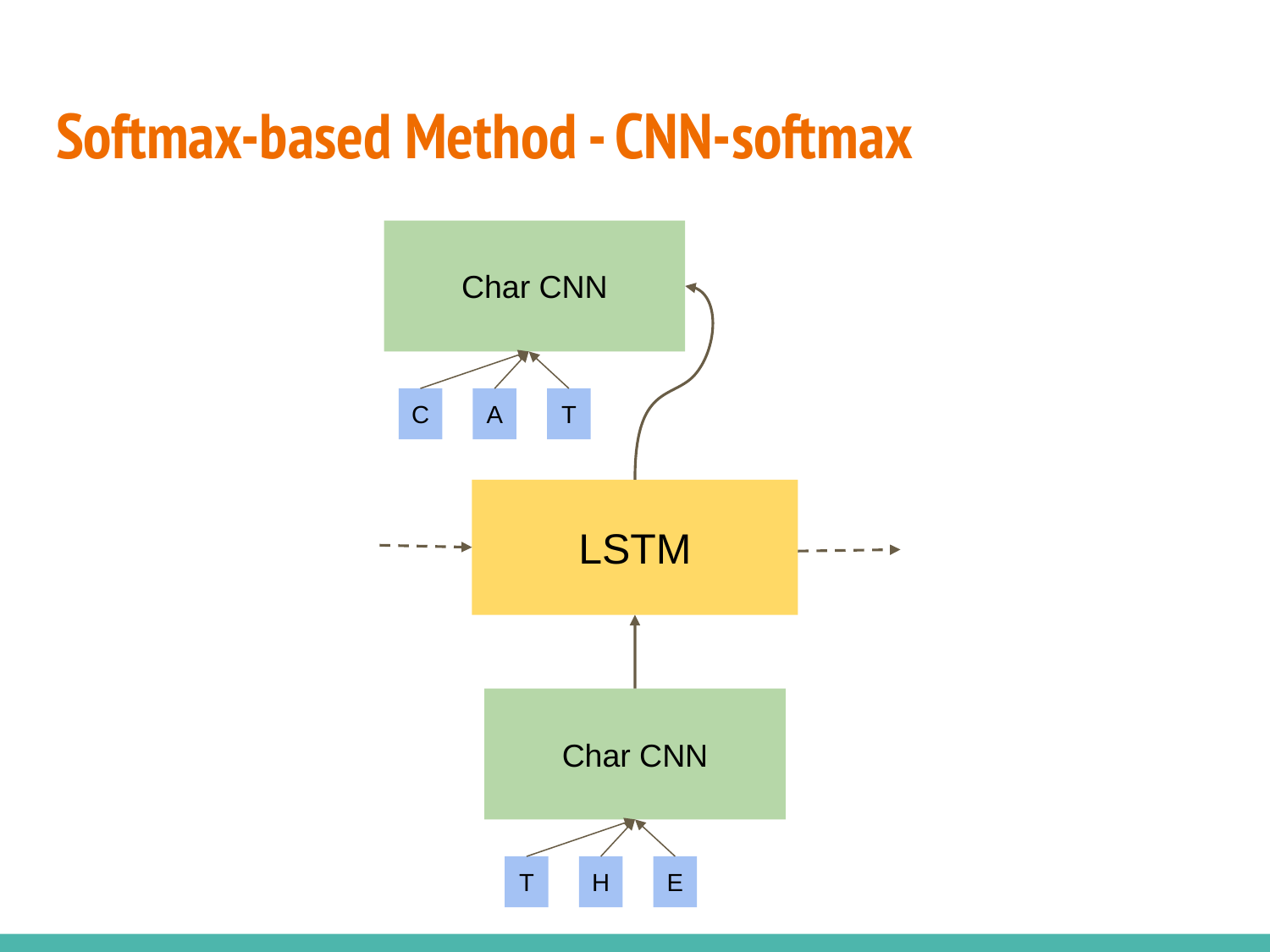

# Softmax-based Method - CNN-softmax

Char CNN

C
A
T
LSTM
Char CNN
T
H
E